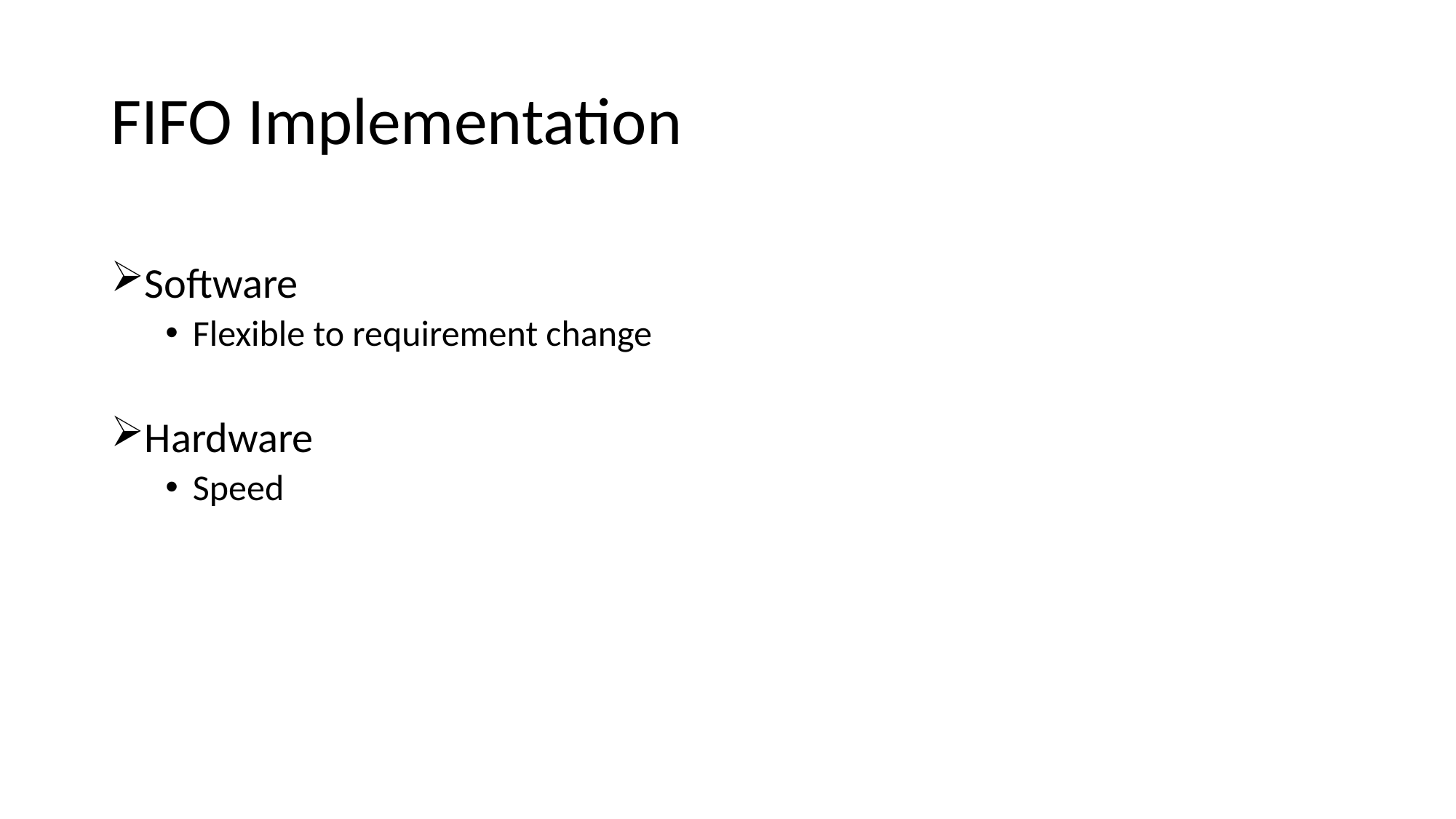

# FIFO Implementation
Software
Flexible to requirement change

Hardware
Speed